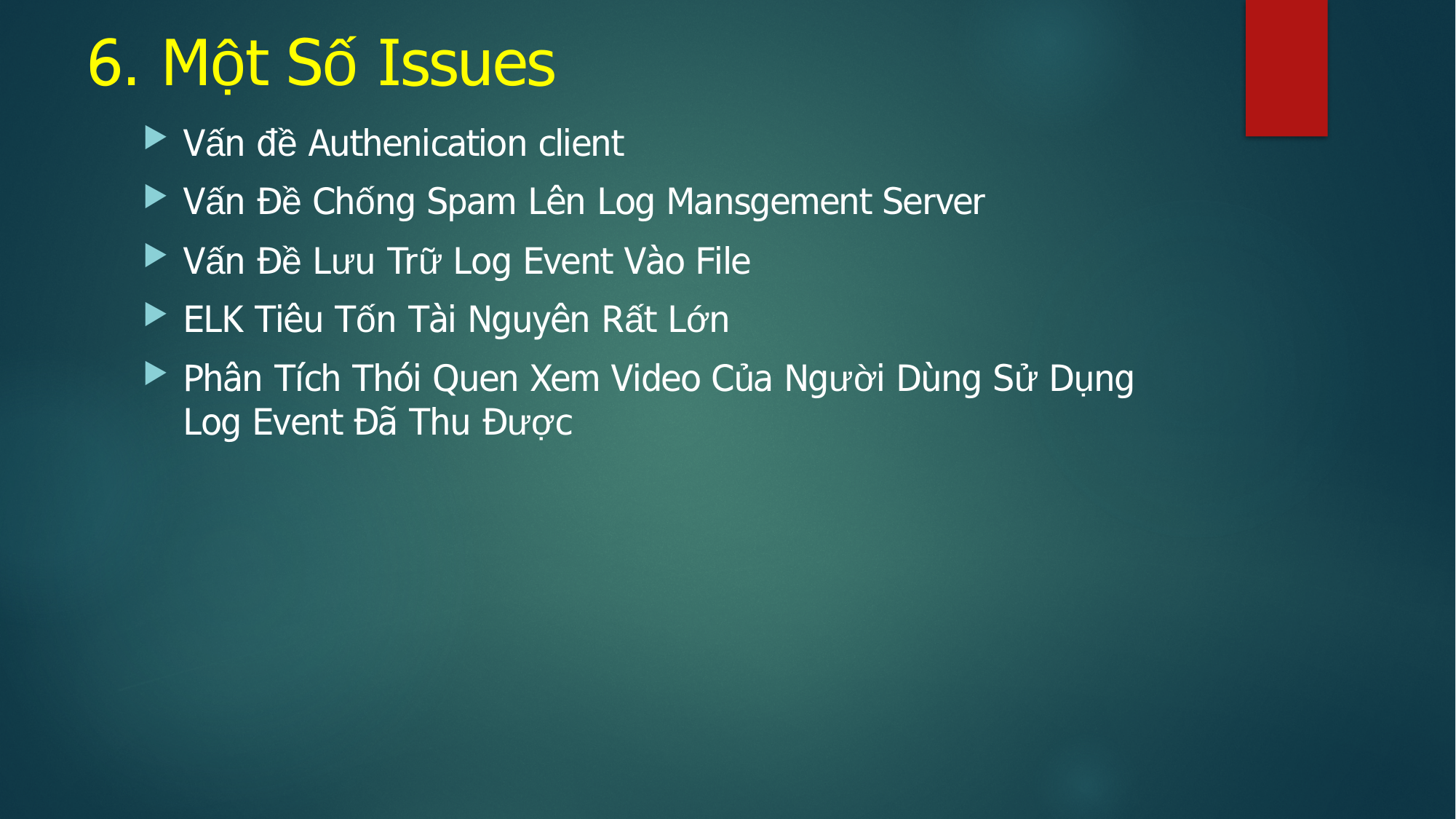

# 6. Một Số Issues
Vấn đề Authenication client
Vấn Đề Chống Spam Lên Log Mansgement Server
Vấn Đề Lưu Trữ Log Event Vào File
ELK Tiêu Tốn Tài Nguyên Rất Lớn
Phân Tích Thói Quen Xem Video Của Người Dùng Sử Dụng Log Event Đã Thu Được